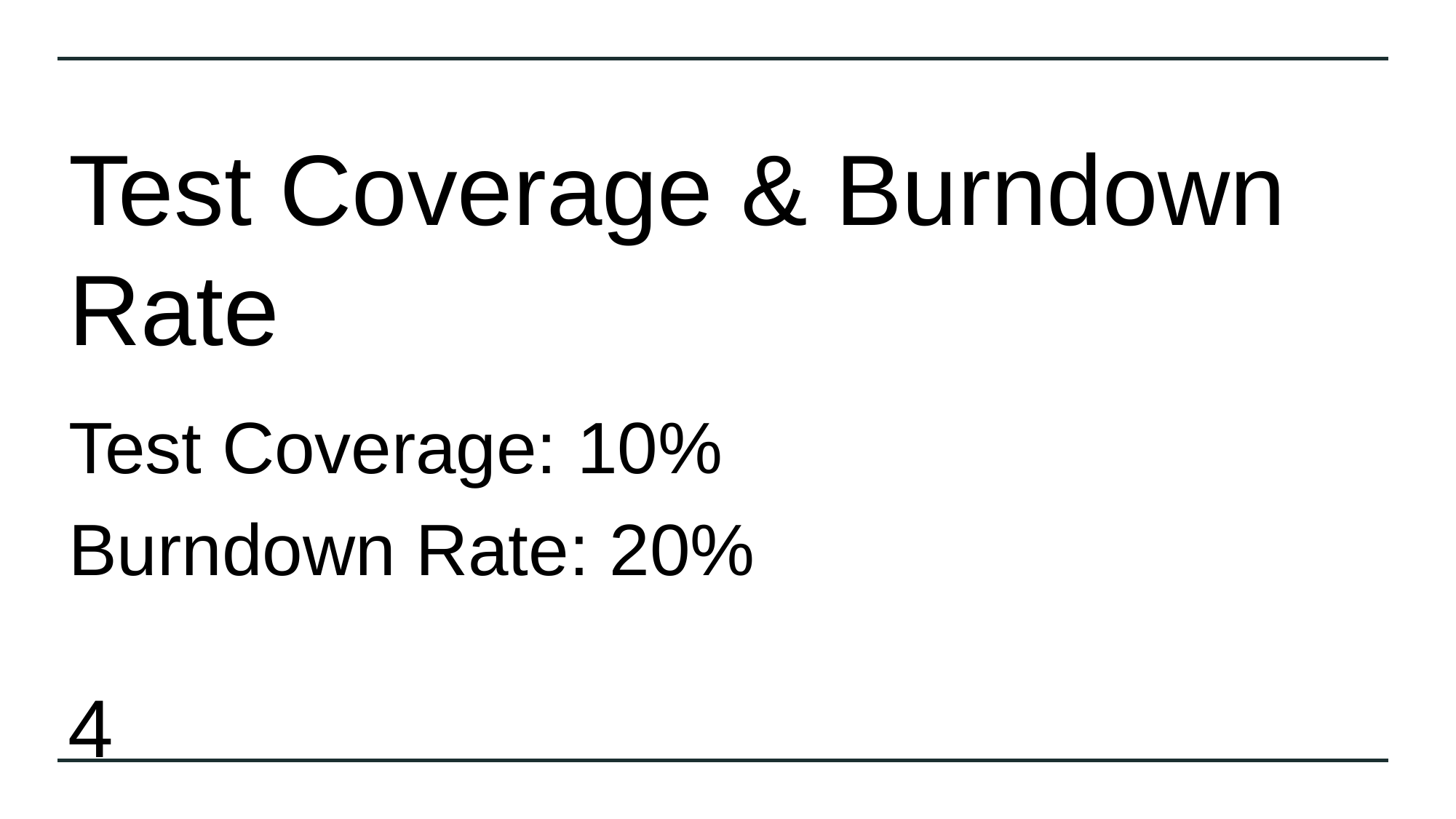

# Test Coverage & Burndown Rate
Test Coverage: 10%
Burndown Rate: 20%
4